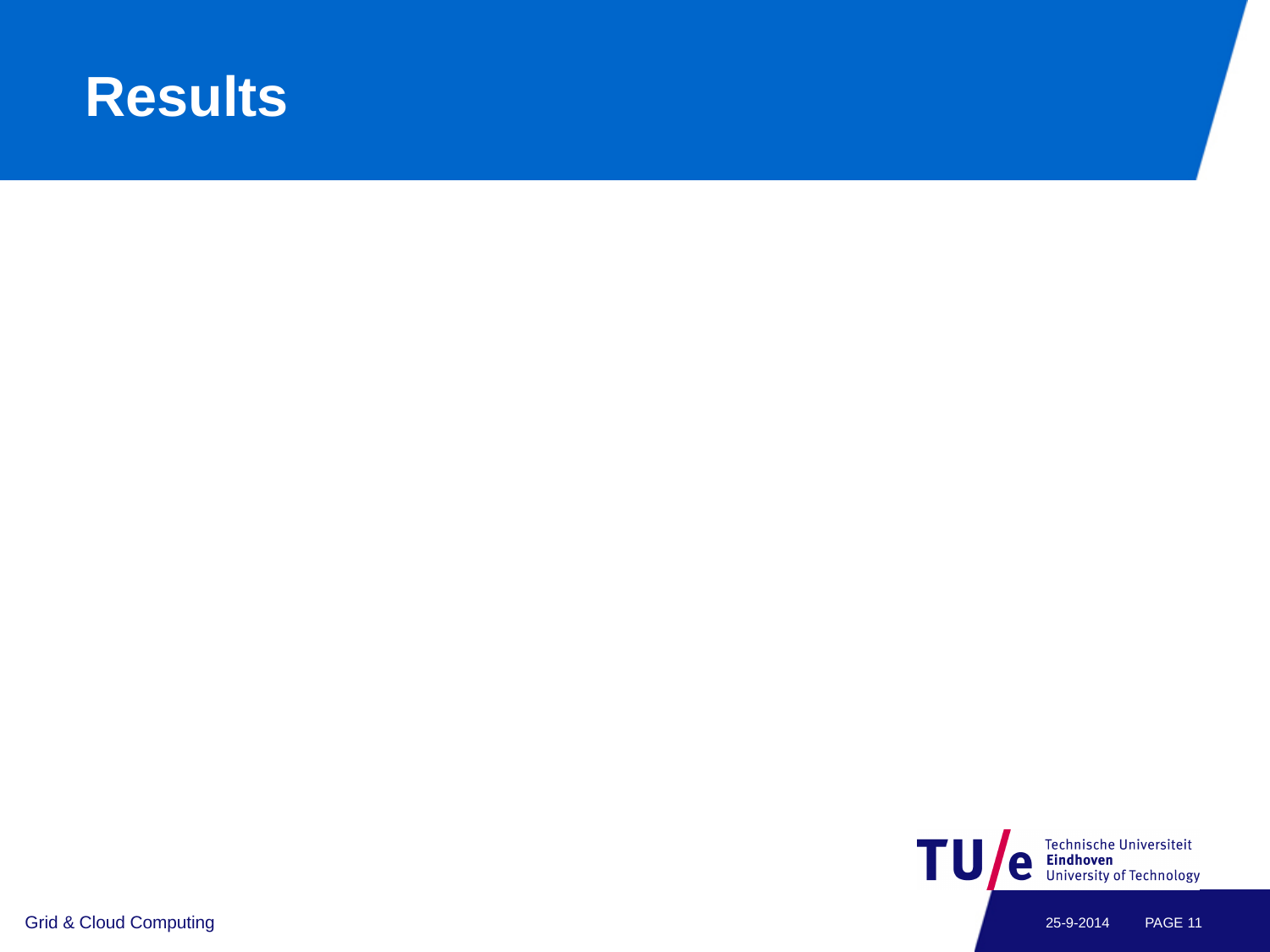

# Results

Grid & Cloud Computing
25-9-2014
PAGE 11